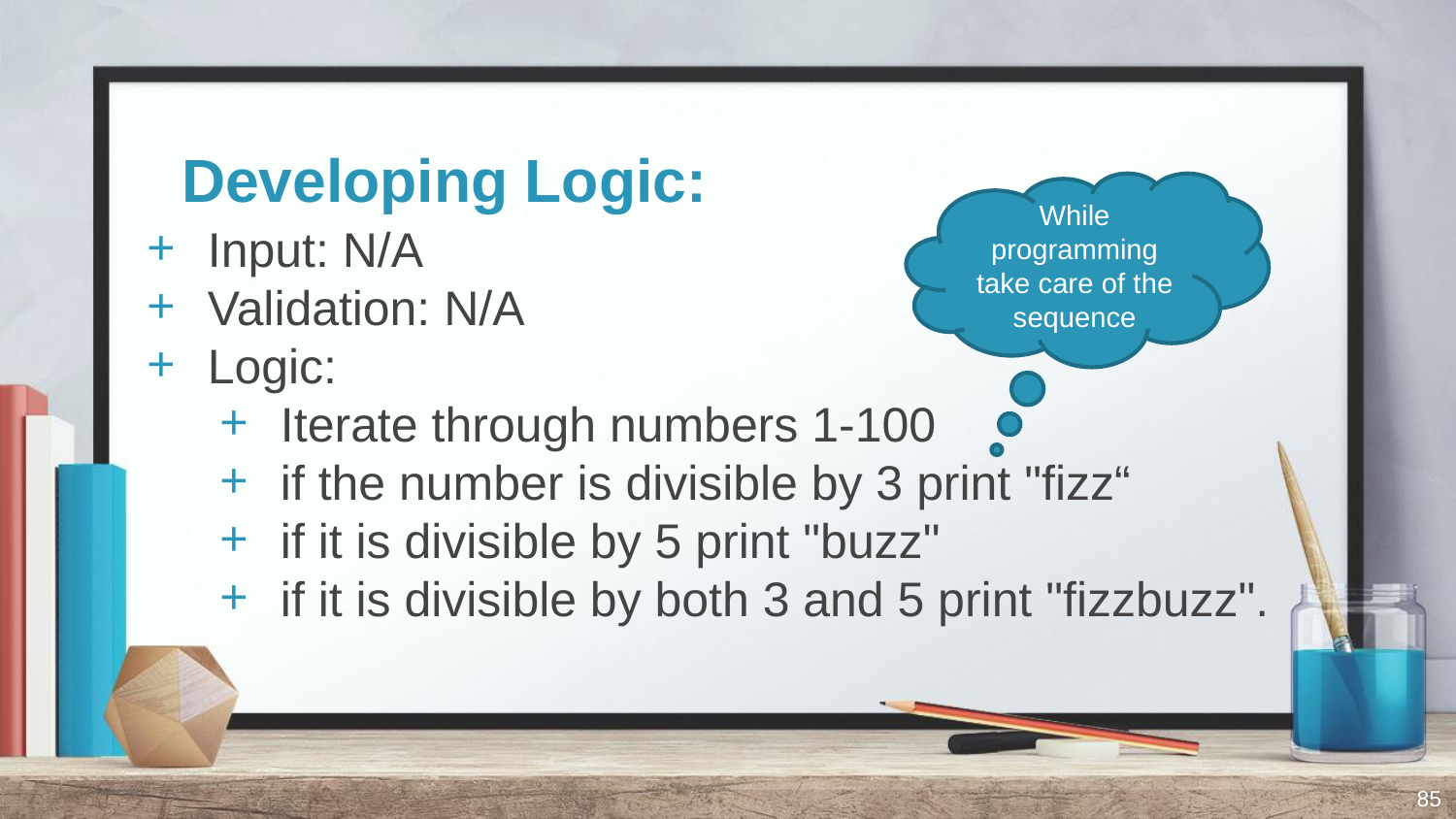

# Developing Logic:
While programming take care of the sequence
Input: N/A
Validation: N/A
Logic:
Iterate through numbers 1-100
if the number is divisible by 3 print "fizz“
if it is divisible by 5 print "buzz"
if it is divisible by both 3 and 5 print "fizzbuzz".

85